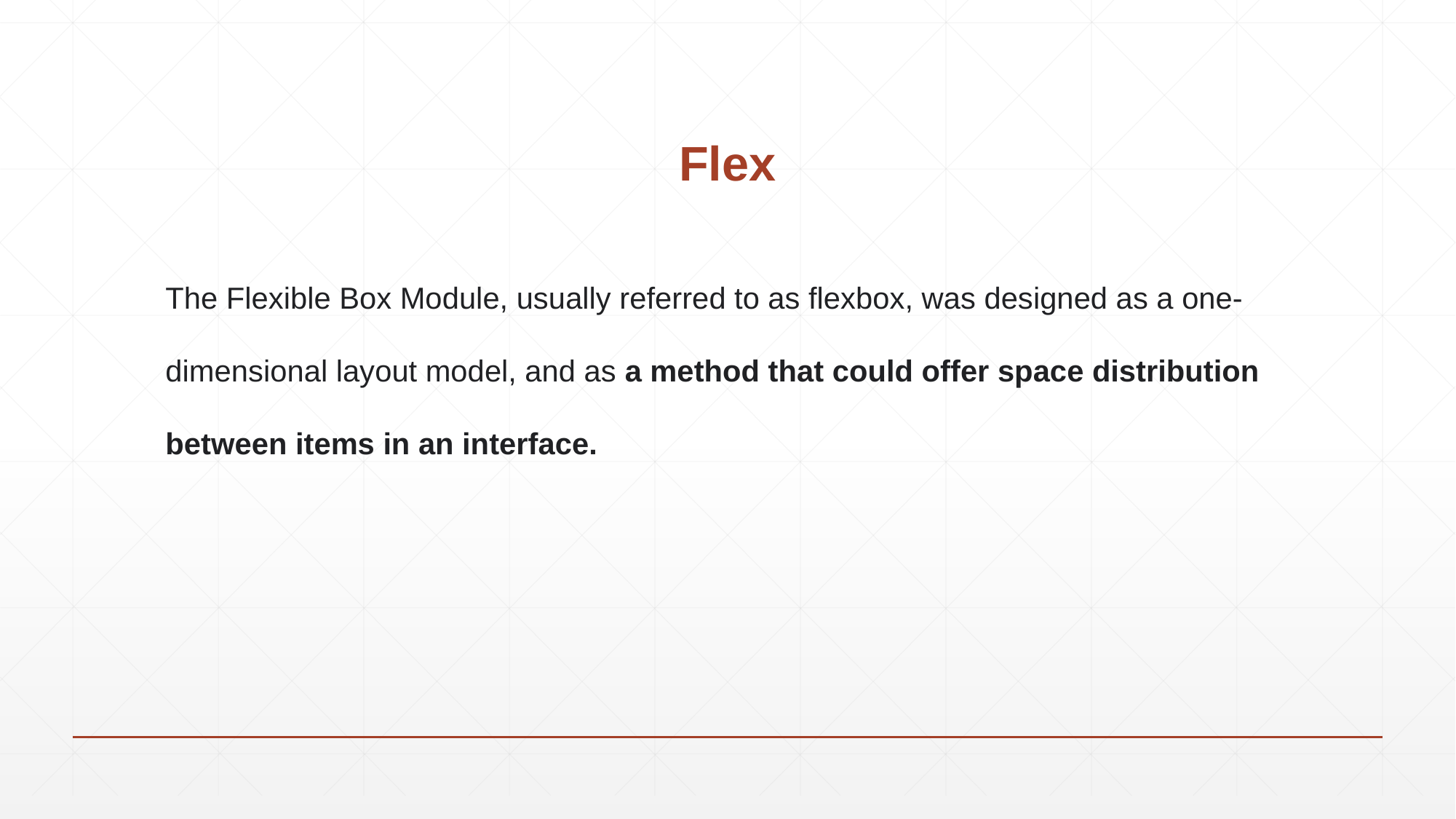

# Flex
The Flexible Box Module, usually referred to as flexbox, was designed as a one-dimensional layout model, and as a method that could offer space distribution between items in an interface.